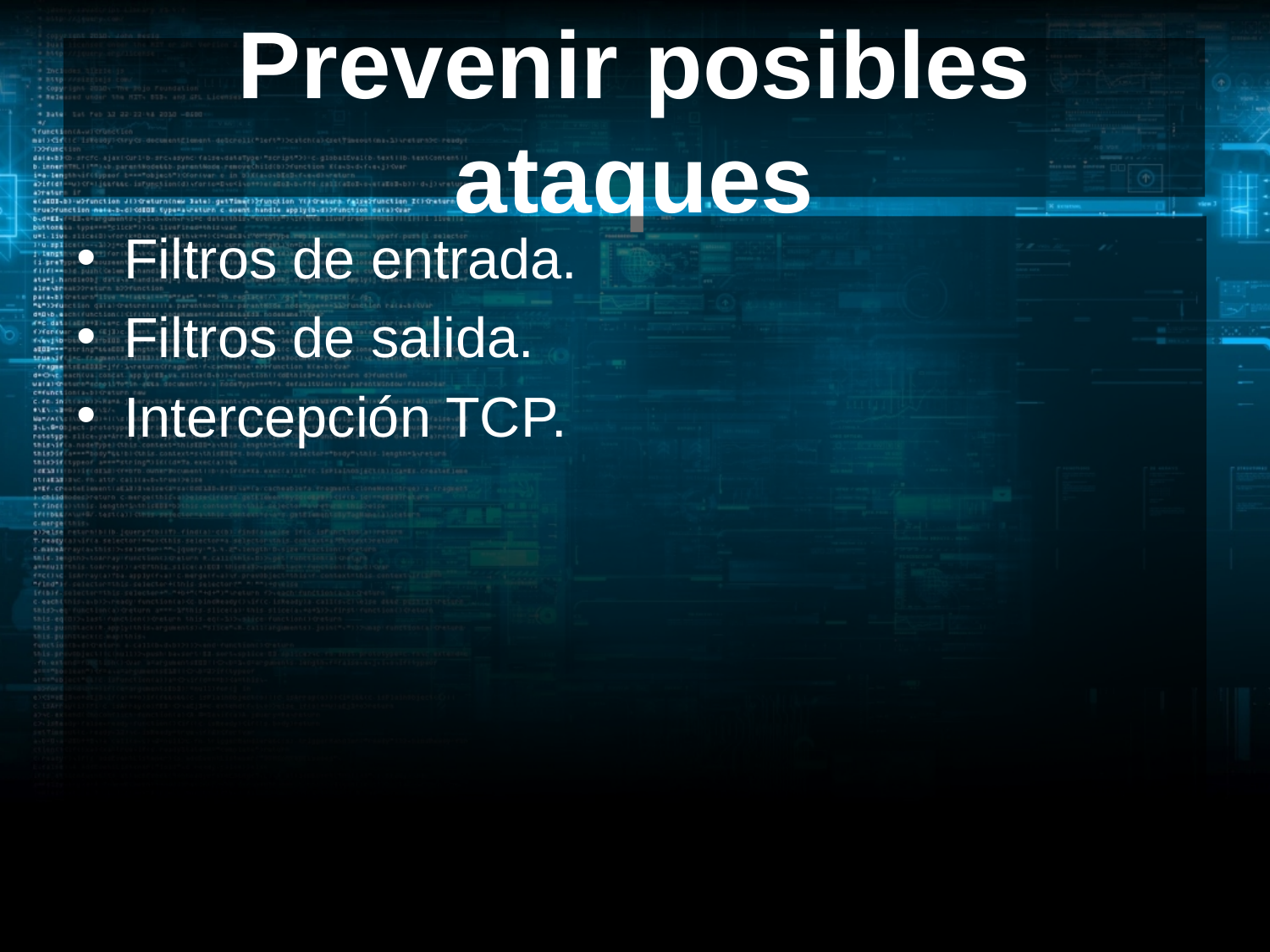

# Prevenir posibles ataques
Filtros de entrada.
Filtros de salida.
Intercepción TCP.